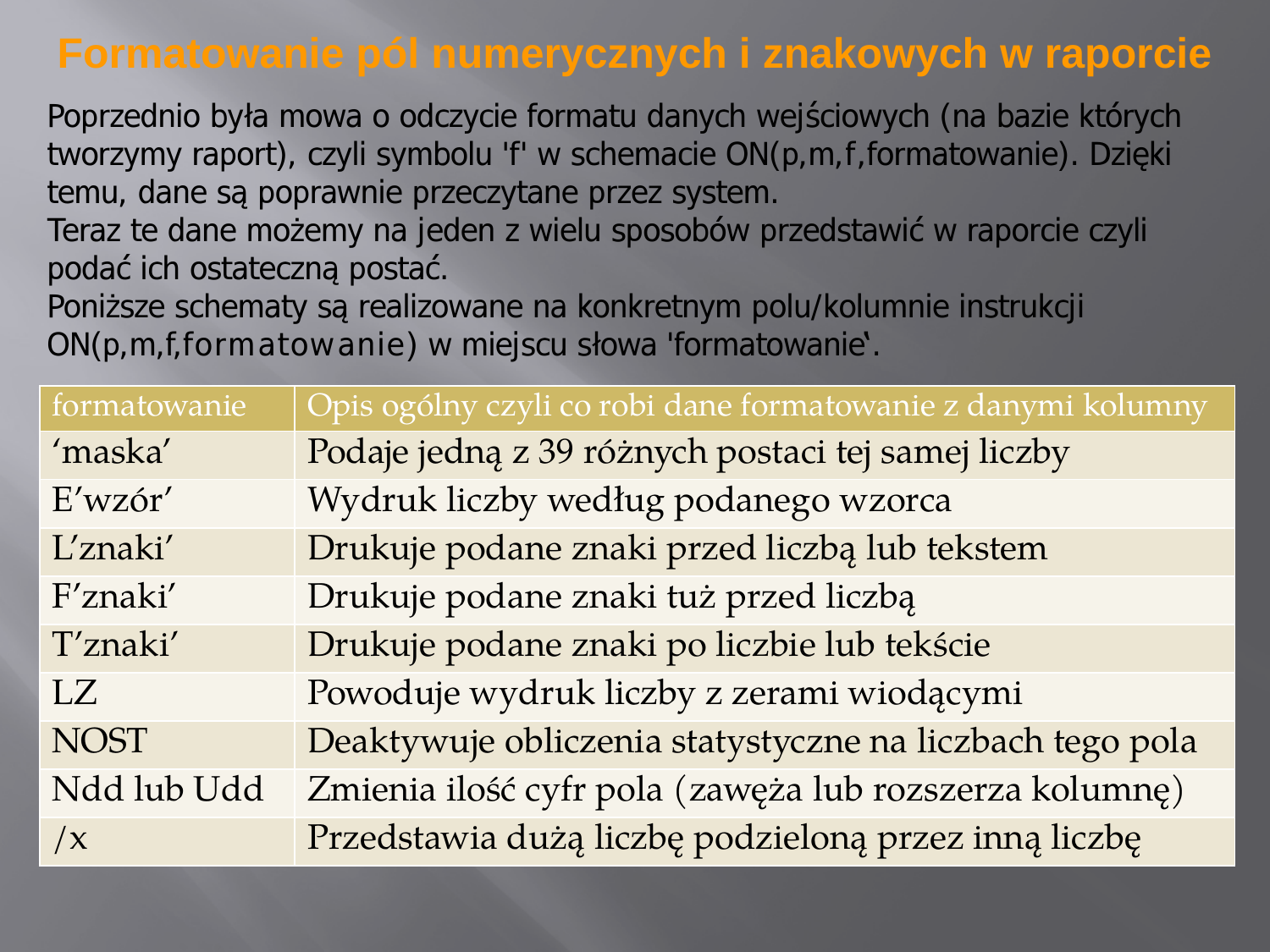

Formatowanie pól numerycznych i znakowych w raporcie
Poprzednio była mowa o odczycie formatu danych wejściowych (na bazie których tworzymy raport), czyli symbolu 'f' w schemacie ON(p,m,f,formatowanie). Dzięki temu, dane są poprawnie przeczytane przez system.
Teraz te dane możemy na jeden z wielu sposobów przedstawić w raporcie czyli podać ich ostateczną postać.
Poniższe schematy są realizowane na konkretnym polu/kolumnie instrukcji ON(p,m,f,formatowanie) w miejscu słowa 'formatowanie‘.
| formatowanie | Opis ogólny czyli co robi dane formatowanie z danymi kolumny |
| --- | --- |
| ‘maska’ | Podaje jedną z 39 różnych postaci tej samej liczby |
| E’wzór’ | Wydruk liczby według podanego wzorca |
| L’znaki’ | Drukuje podane znaki przed liczbą lub tekstem |
| F’znaki’ | Drukuje podane znaki tuż przed liczbą |
| T’znaki’ | Drukuje podane znaki po liczbie lub tekście |
| LZ | Powoduje wydruk liczby z zerami wiodącymi |
| NOST | Deaktywuje obliczenia statystyczne na liczbach tego pola |
| Ndd lub Udd | Zmienia ilość cyfr pola (zawęża lub rozszerza kolumnę) |
| /x | Przedstawia dużą liczbę podzieloną przez inną liczbę |